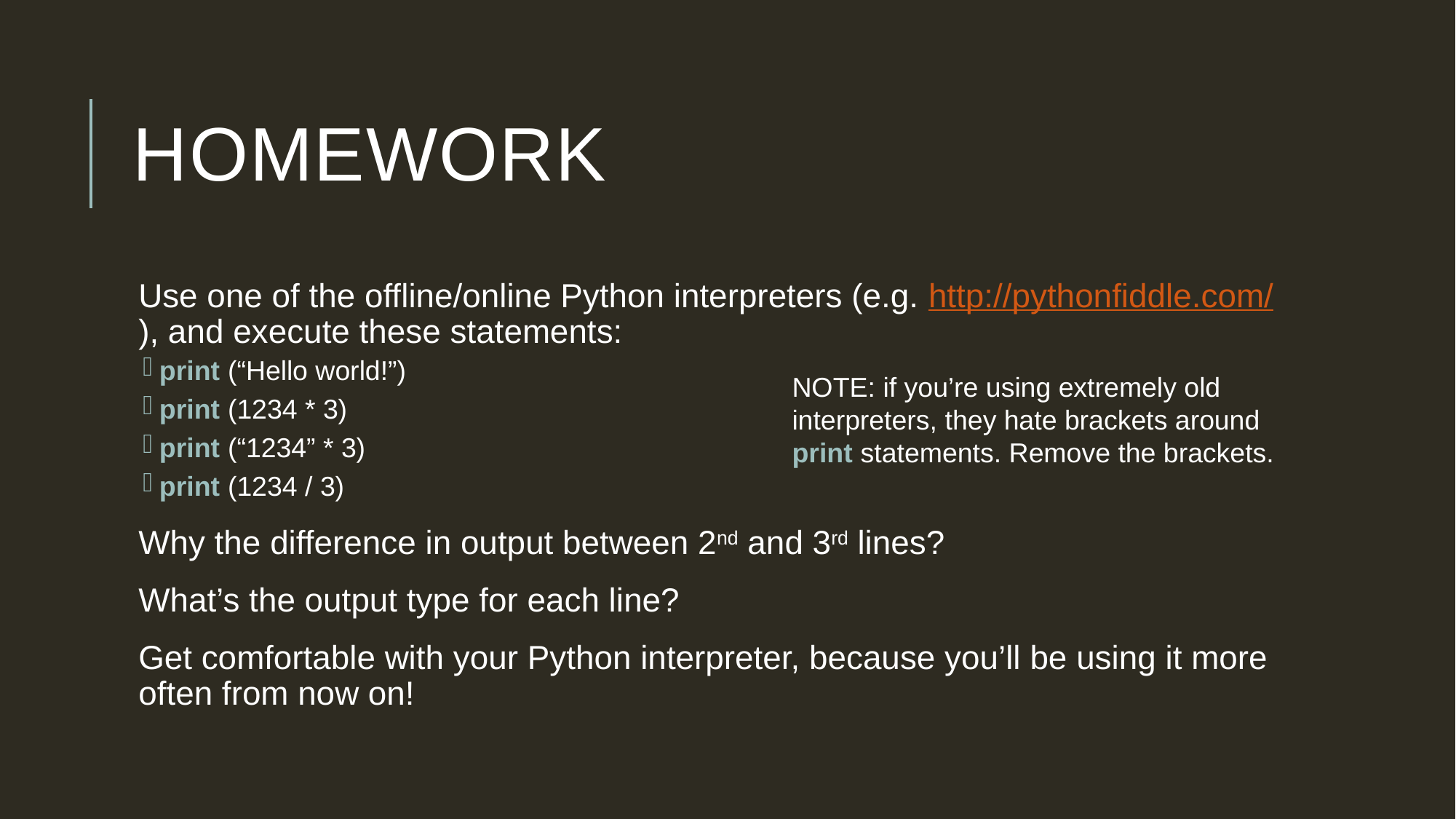

# Homework
Use one of the offline/online Python interpreters (e.g. http://pythonfiddle.com/), and execute these statements:
print (“Hello world!”)
print (1234 * 3)
print (“1234” * 3)
print (1234 / 3)
Why the difference in output between 2nd and 3rd lines?
What’s the output type for each line?
Get comfortable with your Python interpreter, because you’ll be using it more often from now on!
NOTE: if you’re using extremely old interpreters, they hate brackets around print statements. Remove the brackets.